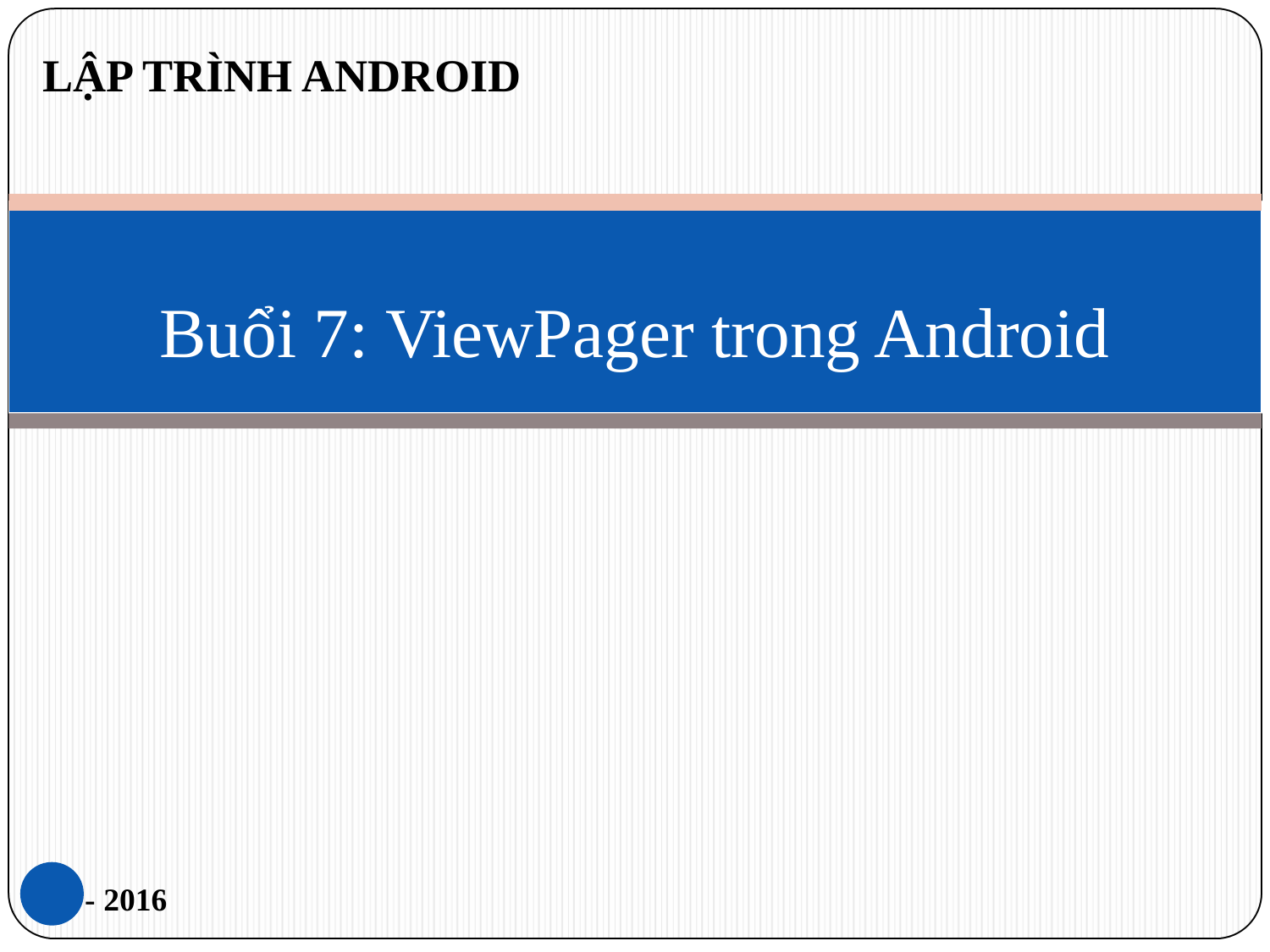

LẬP TRÌNH ANDROID
# Buổi 7: ViewPager trong Android

8 - 2016